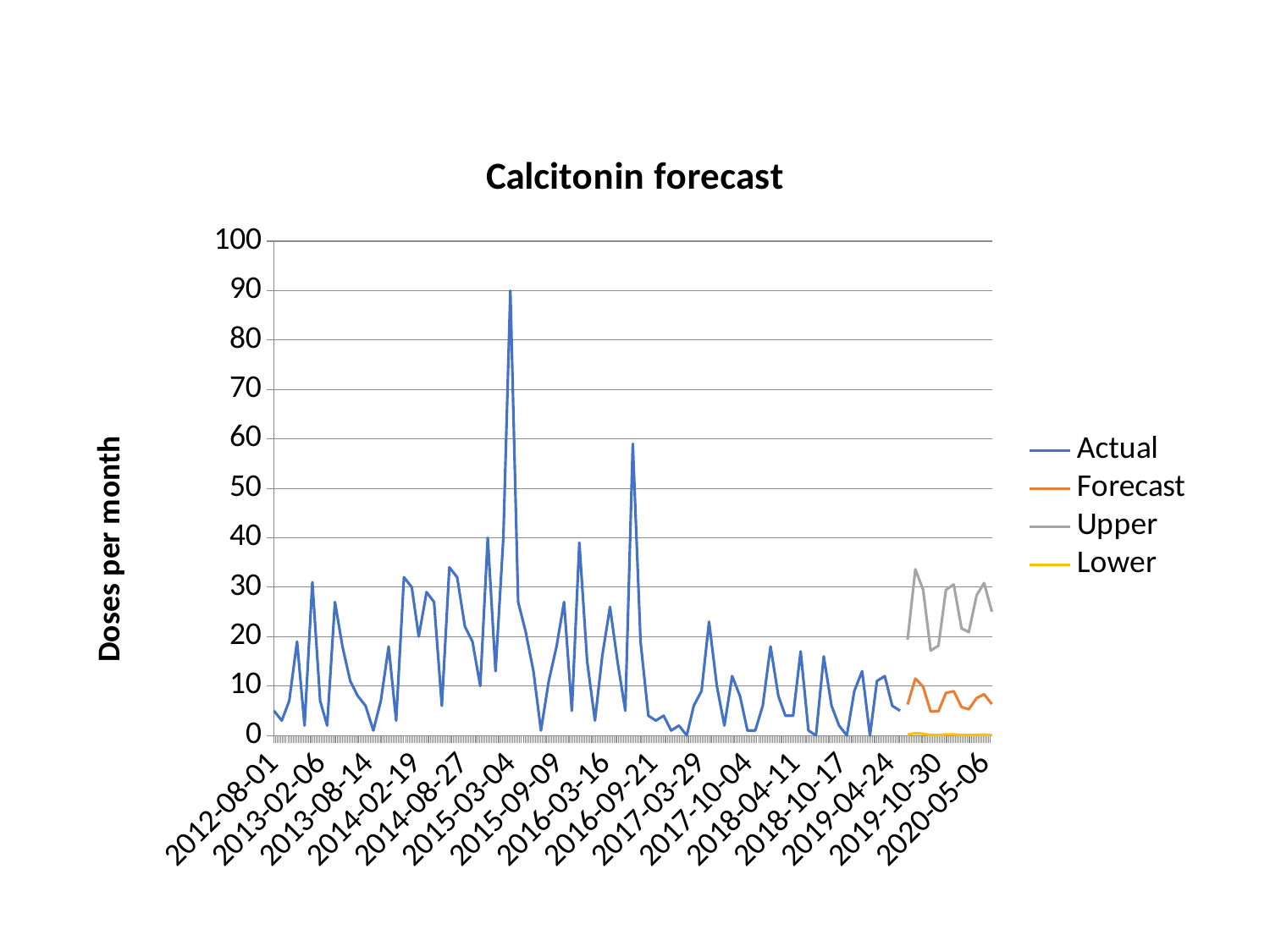

### Chart: Calcitonin forecast

| Category | Actual | Forecast | Upper | Lower |
|---|---|---|---|---|
| 41122 | 5.0 | None | None | None |
| 41153 | 3.0 | None | None | None |
| 41183 | 7.0 | None | None | None |
| 41214 | 19.0 | None | None | None |
| 41244 | 2.0 | None | None | None |
| 41275 | 31.0 | None | None | None |
| 41306 | 7.0 | None | None | None |
| 41334 | 2.0 | None | None | None |
| 41365 | 27.0 | None | None | None |
| 41395 | 18.0 | None | None | None |
| 41426 | 11.0 | None | None | None |
| 41456 | 8.0 | None | None | None |
| 41487 | 6.0 | None | None | None |
| 41518 | 1.0 | None | None | None |
| 41548 | 7.0 | None | None | None |
| 41579 | 18.0 | None | None | None |
| 41609 | 3.0 | None | None | None |
| 41640 | 32.0 | None | None | None |
| 41671 | 30.0 | None | None | None |
| 41699 | 20.0 | None | None | None |
| 41730 | 29.0 | None | None | None |
| 41760 | 27.0 | None | None | None |
| 41791 | 6.0 | None | None | None |
| 41821 | 34.0 | None | None | None |
| 41852 | 32.0 | None | None | None |
| 41883 | 22.0 | None | None | None |
| 41913 | 19.0 | None | None | None |
| 41944 | 10.0 | None | None | None |
| 41974 | 40.0 | None | None | None |
| 42005 | 13.0 | None | None | None |
| 42036 | 40.0 | None | None | None |
| 42064 | 90.0 | None | None | None |
| 42095 | 27.0 | None | None | None |
| 42125 | 21.0 | None | None | None |
| 42156 | 13.0 | None | None | None |
| 42186 | 1.0 | None | None | None |
| 42217 | 11.0 | None | None | None |
| 42248 | 18.0 | None | None | None |
| 42278 | 27.0 | None | None | None |
| 42309 | 5.0 | None | None | None |
| 42339 | 39.0 | None | None | None |
| 42370 | 15.0 | None | None | None |
| 42401 | 3.0 | None | None | None |
| 42430 | 16.0 | None | None | None |
| 42461 | 26.0 | None | None | None |
| 42491 | 15.0 | None | None | None |
| 42522 | 5.0 | None | None | None |
| 42552 | 59.0 | None | None | None |
| 42583 | 19.0 | None | None | None |
| 42614 | 4.0 | None | None | None |
| 42644 | 3.0 | None | None | None |
| 42675 | 4.0 | None | None | None |
| 42705 | 1.0 | None | None | None |
| 42736 | 2.0 | None | None | None |
| 42767 | 0.0 | None | None | None |
| 42795 | 6.0 | None | None | None |
| 42826 | 9.0 | None | None | None |
| 42856 | 23.0 | None | None | None |
| 42887 | 10.0 | None | None | None |
| 42917 | 2.0 | None | None | None |
| 42948 | 12.0 | None | None | None |
| 42979 | 8.0 | None | None | None |
| 43009 | 1.0 | None | None | None |
| 43040 | 1.0 | None | None | None |
| 43070 | 6.0 | None | None | None |
| 43101 | 18.0 | None | None | None |
| 43132 | 8.0 | None | None | None |
| 43160 | 4.0 | None | None | None |
| 43191 | 4.0 | None | None | None |
| 43221 | 17.0 | None | None | None |
| 43252 | 1.0 | None | None | None |
| 43282 | 0.0 | None | None | None |
| 43313 | 16.0 | None | None | None |
| 43344 | 6.0 | None | None | None |
| 43374 | 2.0 | None | None | None |
| 43405 | 0.0 | None | None | None |
| 43435 | 9.0 | None | None | None |
| 43466 | 13.0 | None | None | None |
| 43497 | 0.0 | None | None | None |
| 43525 | 11.0 | None | None | None |
| 43556 | 12.0 | None | None | None |
| 43586 | 6.0 | None | None | None |
| 43617 | 5.0 | None | None | None |
| 43647 | None | 6.248625140037777 | 19.361207009974507 | 0.1381596914993908 |
| 43678 | None | 11.50928836118648 | 33.62055779406468 | 0.46307105902472356 |
| 43709 | None | 9.851686534002333 | 29.442801051532204 | 0.33845523766670926 |
| 43739 | None | 4.8385086937161725 | 17.168273118910015 | 0.05940498987824318 |
| 43770 | None | 4.887387185207553 | 18.14802535420483 | 0.05334546461406716 |
| 43800 | None | 8.586535453287071 | 29.44849563562975 | 0.19245360741356568 |
| 43831 | None | 8.946477174963762 | 30.530153757349204 | 0.2096968725852899 |
| 43862 | None | 5.7435477901908 | 21.63602010344867 | 0.07065745080936339 |
| 43891 | None | 5.289738959467451 | 20.898909026089907 | 0.052305470645609815 |
| 43922 | None | 7.557196710684096 | 28.353828797027692 | 0.12092077791993205 |
| 43952 | None | 8.32017537770708 | 30.824788780043438 | 0.149406803825983 |
| 43983 | None | 6.346645491564663 | 25.01868034214529 | 0.07560127408793547 |